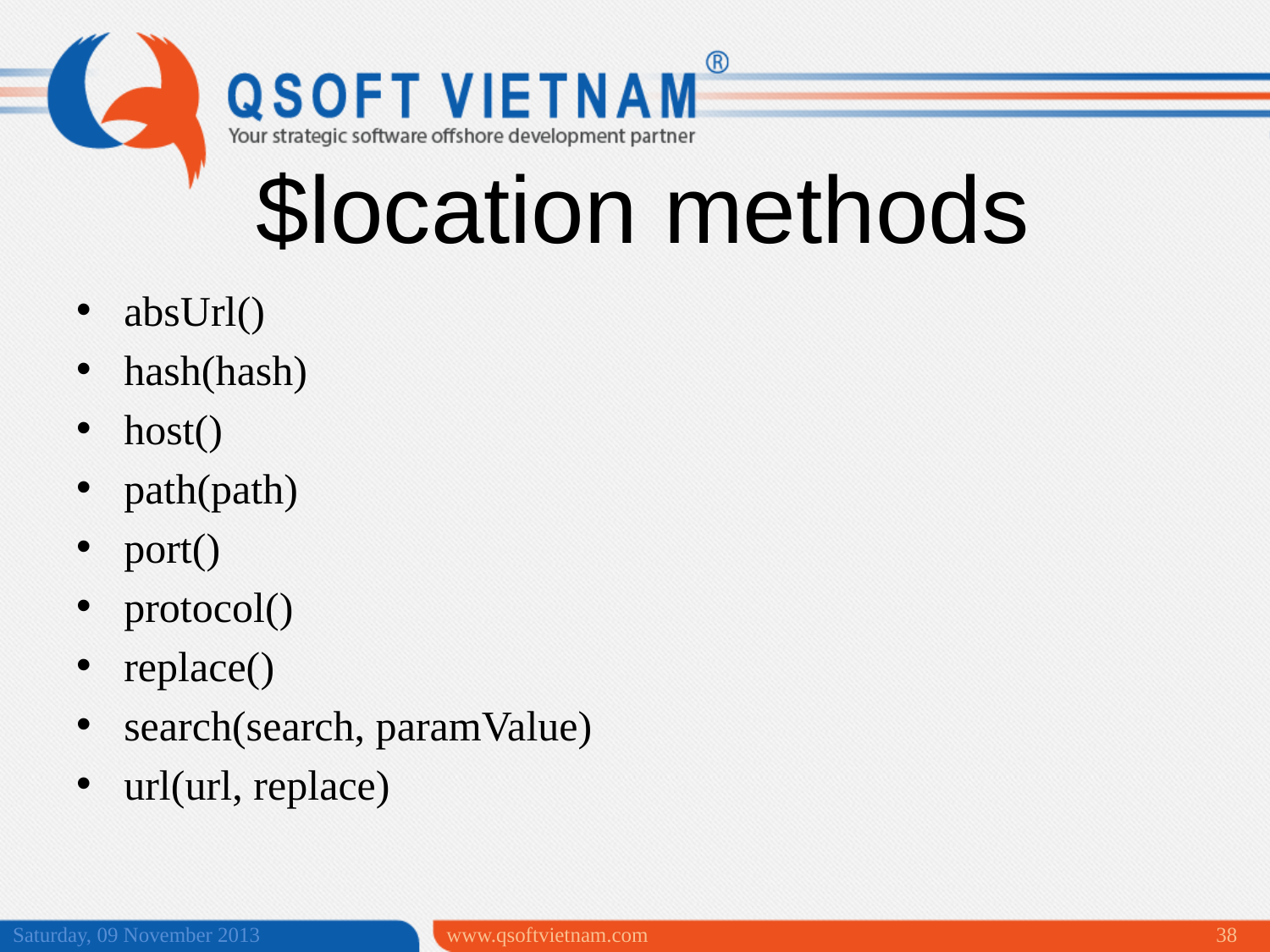

$location methods
absUrl()
hash(hash)
host()
path(path)
port()
protocol()
replace()
search(search, paramValue)
url(url, replace)

Saturday, 09 November 2013
www.qsoftvietnam.com
38